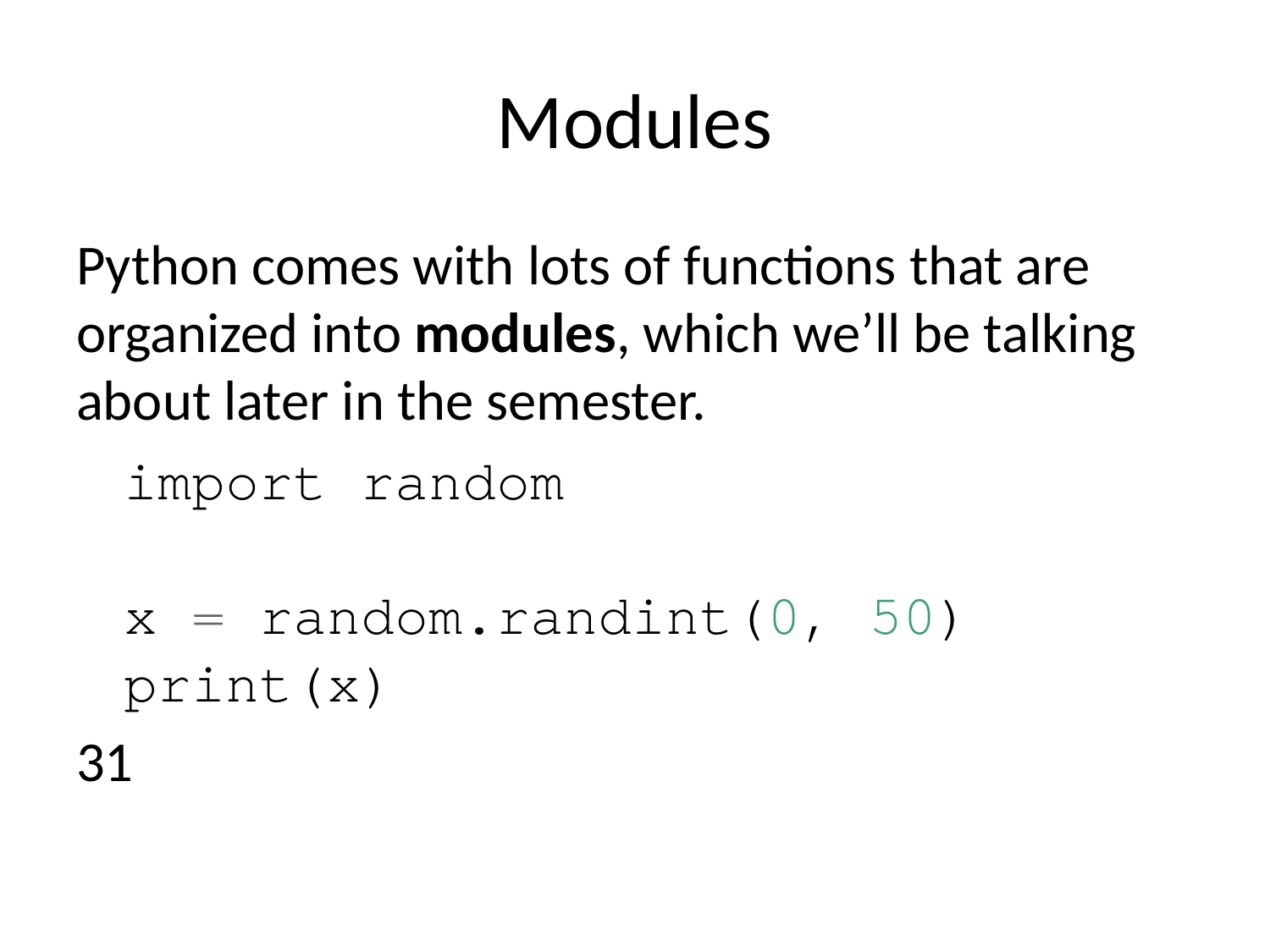

# Modules
Python comes with lots of functions that are organized into modules, which we’ll be talking about later in the semester.
import random
x = random.randint(0, 50)
print(x)
31